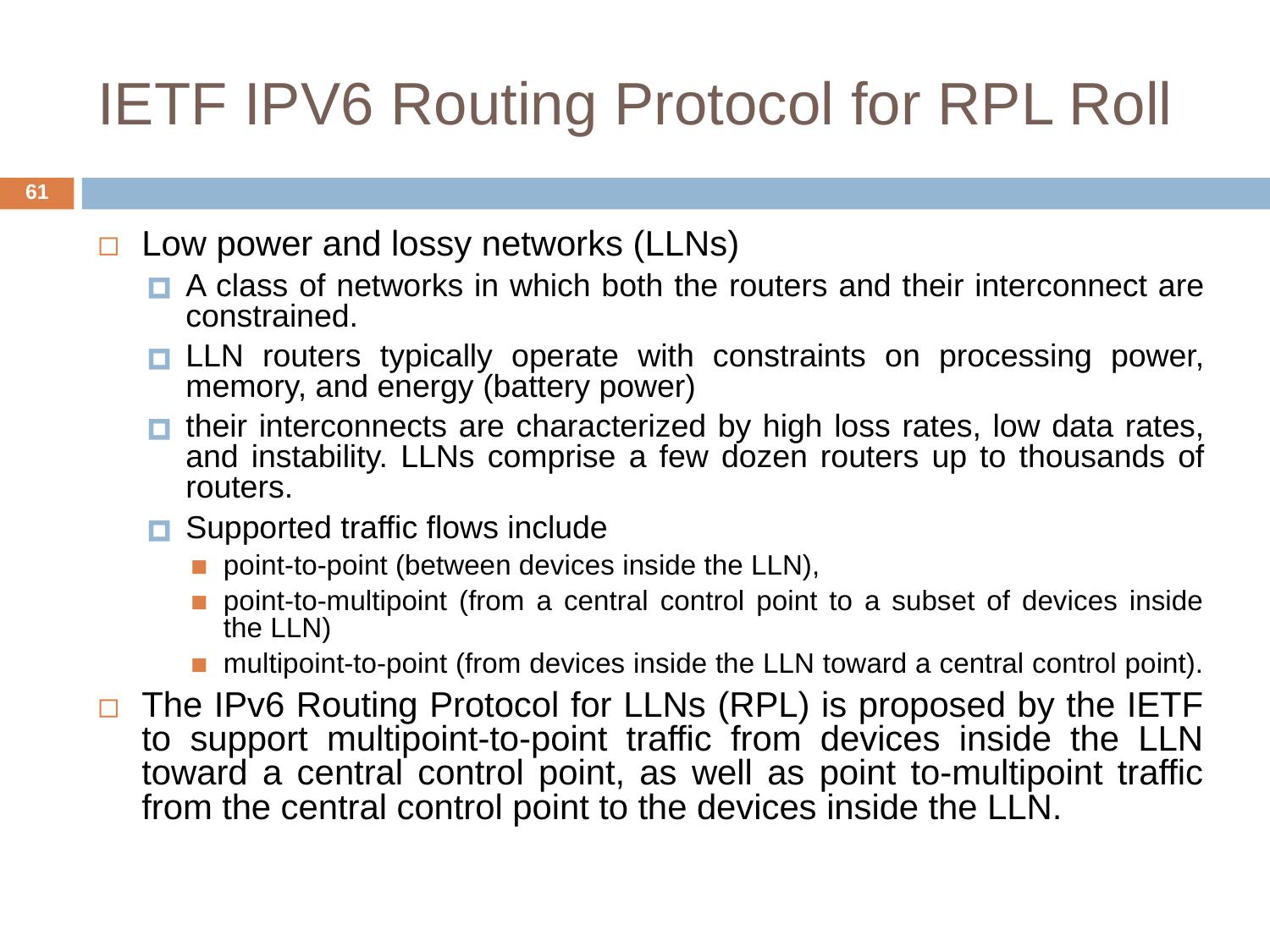

# IETF IPV6 Routing Protocol for RPL Roll
61
Low power and lossy networks (LLNs)
A class of networks in which both the routers and their interconnect are constrained.
LLN routers typically operate with constraints on processing power, memory, and energy (battery power)
their interconnects are characterized by high loss rates, low data rates, and instability. LLNs comprise a few dozen routers up to thousands of routers.
Supported traffic flows include
point-to-point (between devices inside the LLN),
point-to-multipoint (from a central control point to a subset of devices inside the LLN)
multipoint-to-point (from devices inside the LLN toward a central control point).
The IPv6 Routing Protocol for LLNs (RPL) is proposed by the IETF to support multipoint-to-point traffic from devices inside the LLN toward a central control point, as well as point to-multipoint traffic from the central control point to the devices inside the LLN.